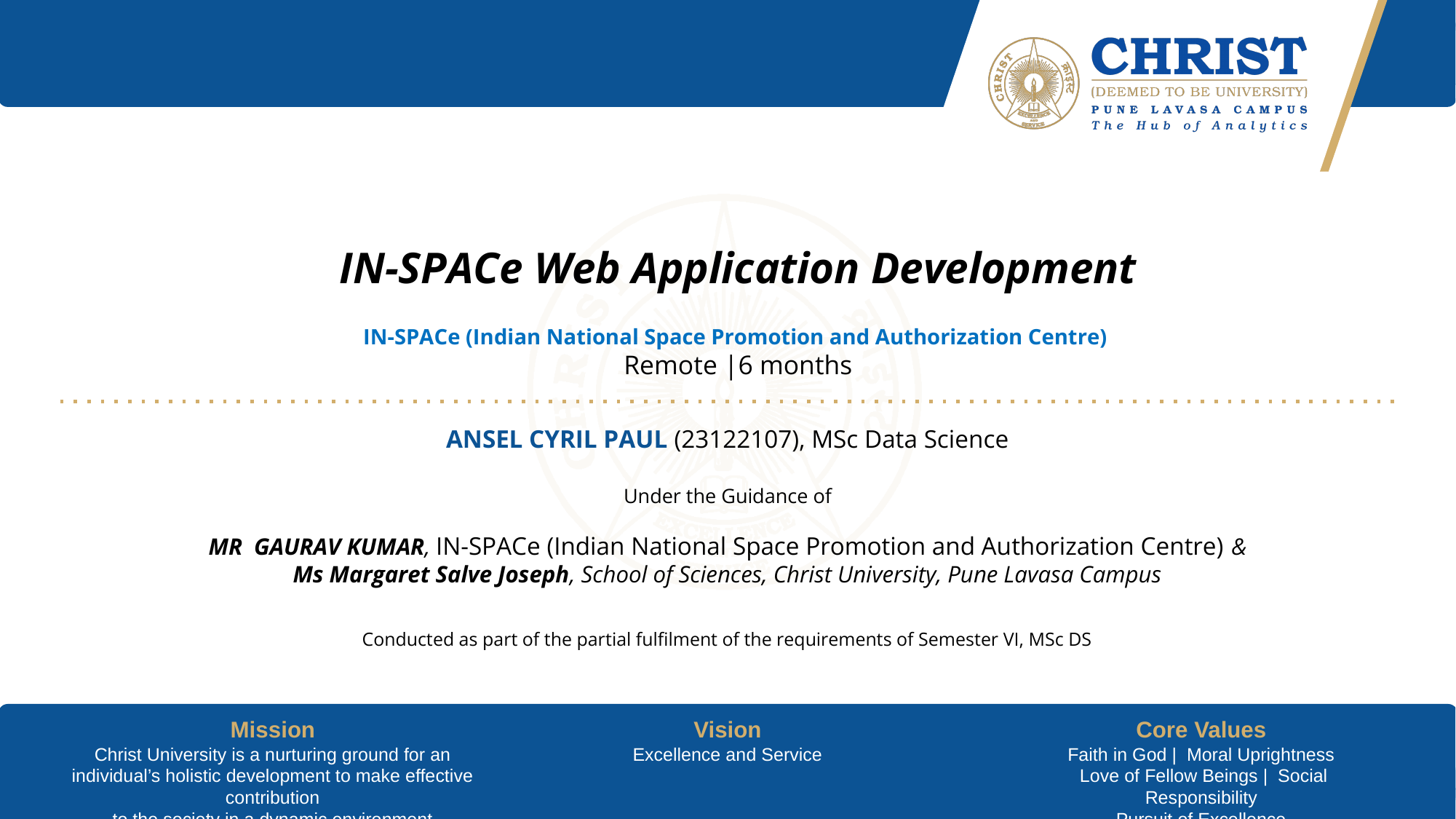

# IN-SPACe Web Application Development IN-SPACe (Indian National Space Promotion and Authorization Centre) Remote |6 months

ANSEL CYRIL PAUL (23122107), MSc Data Science

Under the Guidance of
MR  GAURAV KUMAR, IN-SPACe (Indian National Space Promotion and Authorization Centre) &
Ms Margaret Salve Joseph, School of Sciences, Christ University, Pune Lavasa Campus
Conducted as part of the partial fulfilment of the requirements of Semester VI, MSc DS